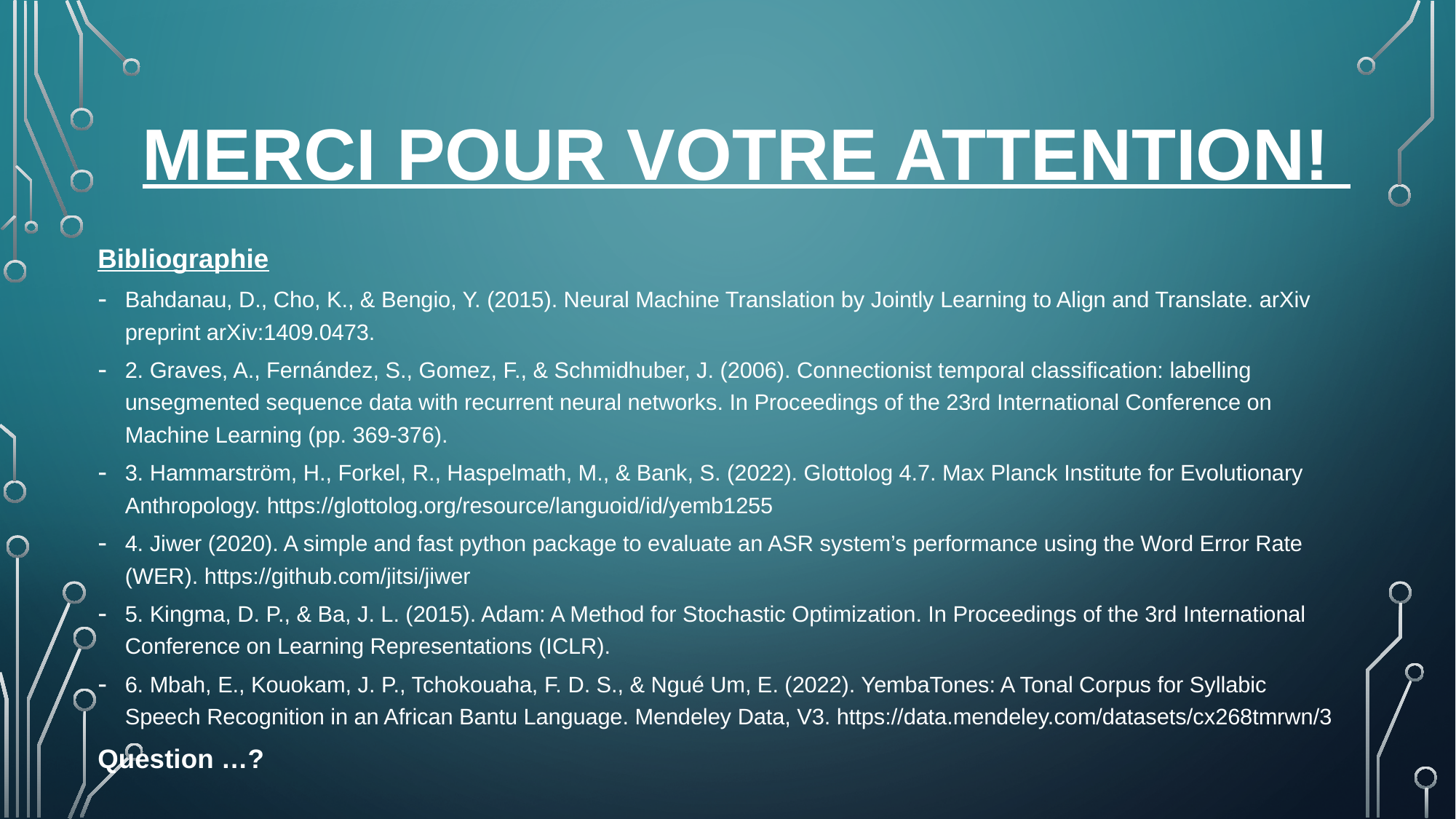

# Merci pour votre attention!
Bibliographie
Bahdanau, D., Cho, K., & Bengio, Y. (2015). Neural Machine Translation by Jointly Learning to Align and Translate. arXiv preprint arXiv:1409.0473.
2. Graves, A., Fernández, S., Gomez, F., & Schmidhuber, J. (2006). Connectionist temporal classification: labelling unsegmented sequence data with recurrent neural networks. In Proceedings of the 23rd International Conference on Machine Learning (pp. 369-376).
3. Hammarström, H., Forkel, R., Haspelmath, M., & Bank, S. (2022). Glottolog 4.7. Max Planck Institute for Evolutionary Anthropology. https://glottolog.org/resource/languoid/id/yemb1255
4. Jiwer (2020). A simple and fast python package to evaluate an ASR system’s performance using the Word Error Rate (WER). https://github.com/jitsi/jiwer
5. Kingma, D. P., & Ba, J. L. (2015). Adam: A Method for Stochastic Optimization. In Proceedings of the 3rd International Conference on Learning Representations (ICLR).
6. Mbah, E., Kouokam, J. P., Tchokouaha, F. D. S., & Ngué Um, E. (2022). YembaTones: A Tonal Corpus for Syllabic Speech Recognition in an African Bantu Language. Mendeley Data, V3. https://data.mendeley.com/datasets/cx268tmrwn/3
Question …?